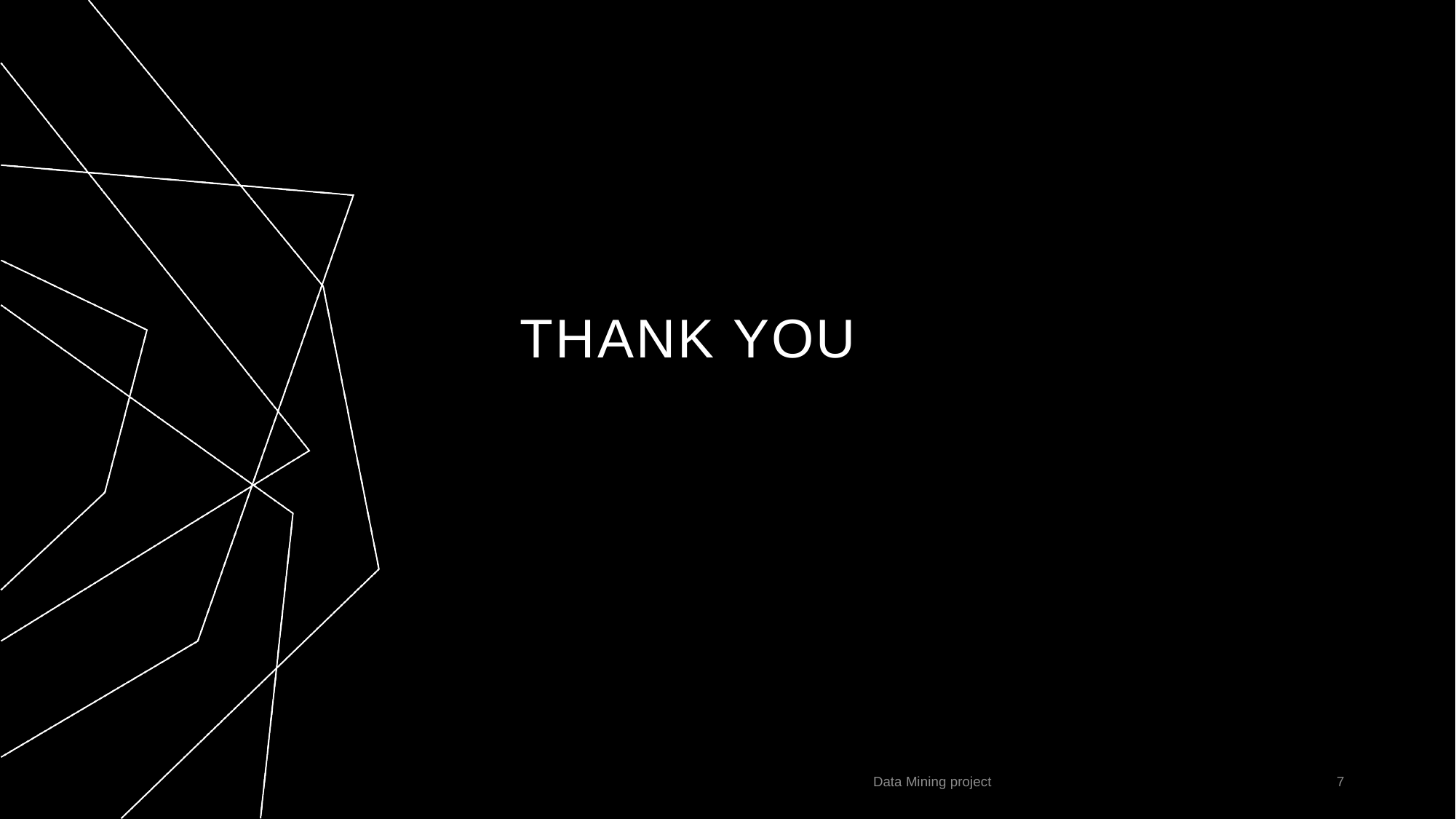

# THANK YOU

Data Mining project
7